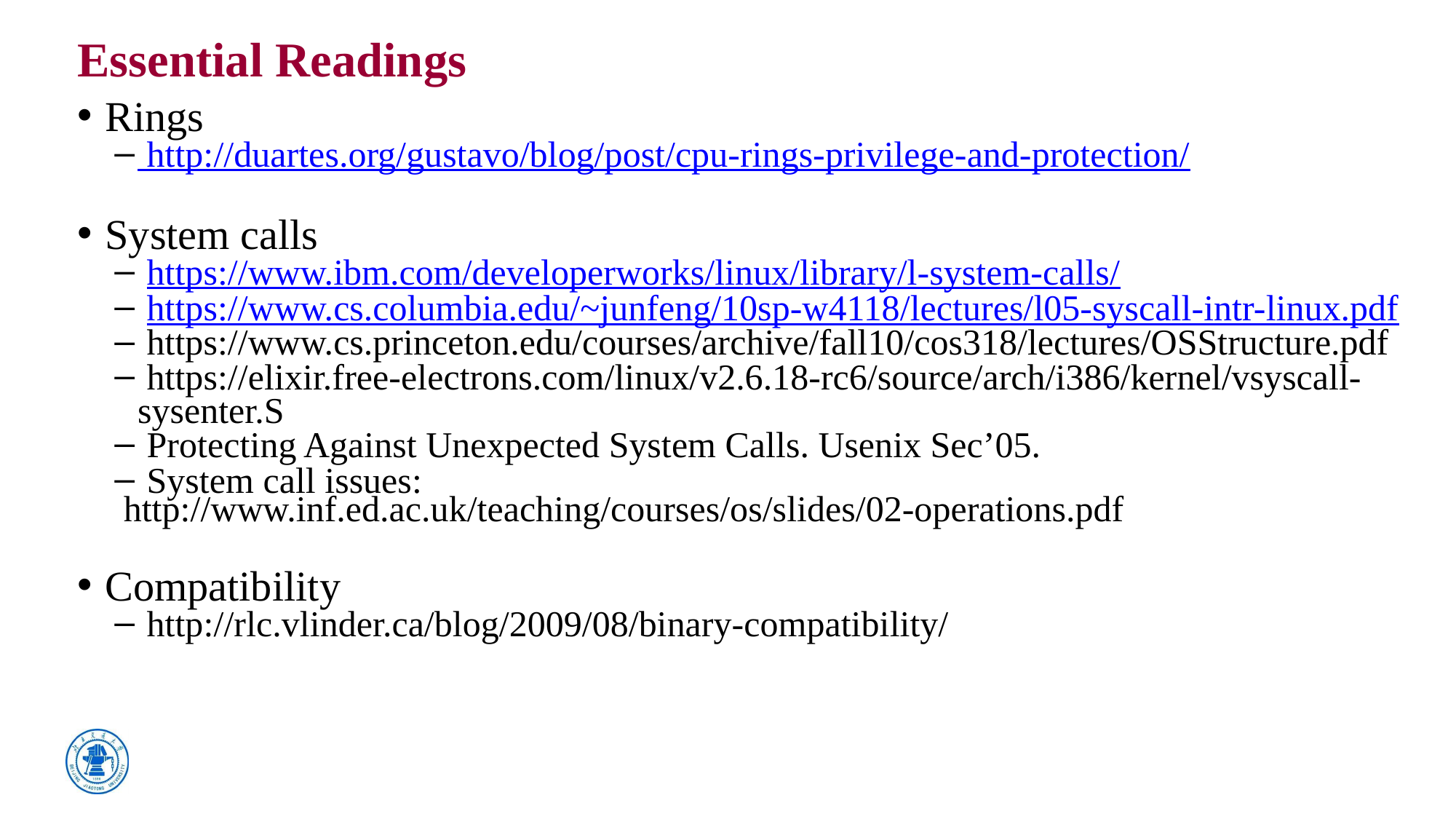

# Essential Readings
Rings
 http://duartes.org/gustavo/blog/post/cpu-rings-privilege-and-protection/

System calls
 https://www.ibm.com/developerworks/linux/library/l-system-calls/
 https://www.cs.columbia.edu/~junfeng/10sp-w4118/lectures/l05-syscall-intr-linux.pdf
 https://www.cs.princeton.edu/courses/archive/fall10/cos318/lectures/OSStructure.pdf
 https://elixir.free-electrons.com/linux/v2.6.18-rc6/source/arch/i386/kernel/vsyscall-sysenter.S
 Protecting Against Unexpected System Calls. Usenix Sec’05.
 System call issues:
 http://www.inf.ed.ac.uk/teaching/courses/os/slides/02-operations.pdf

Compatibility
 http://rlc.vlinder.ca/blog/2009/08/binary-compatibility/